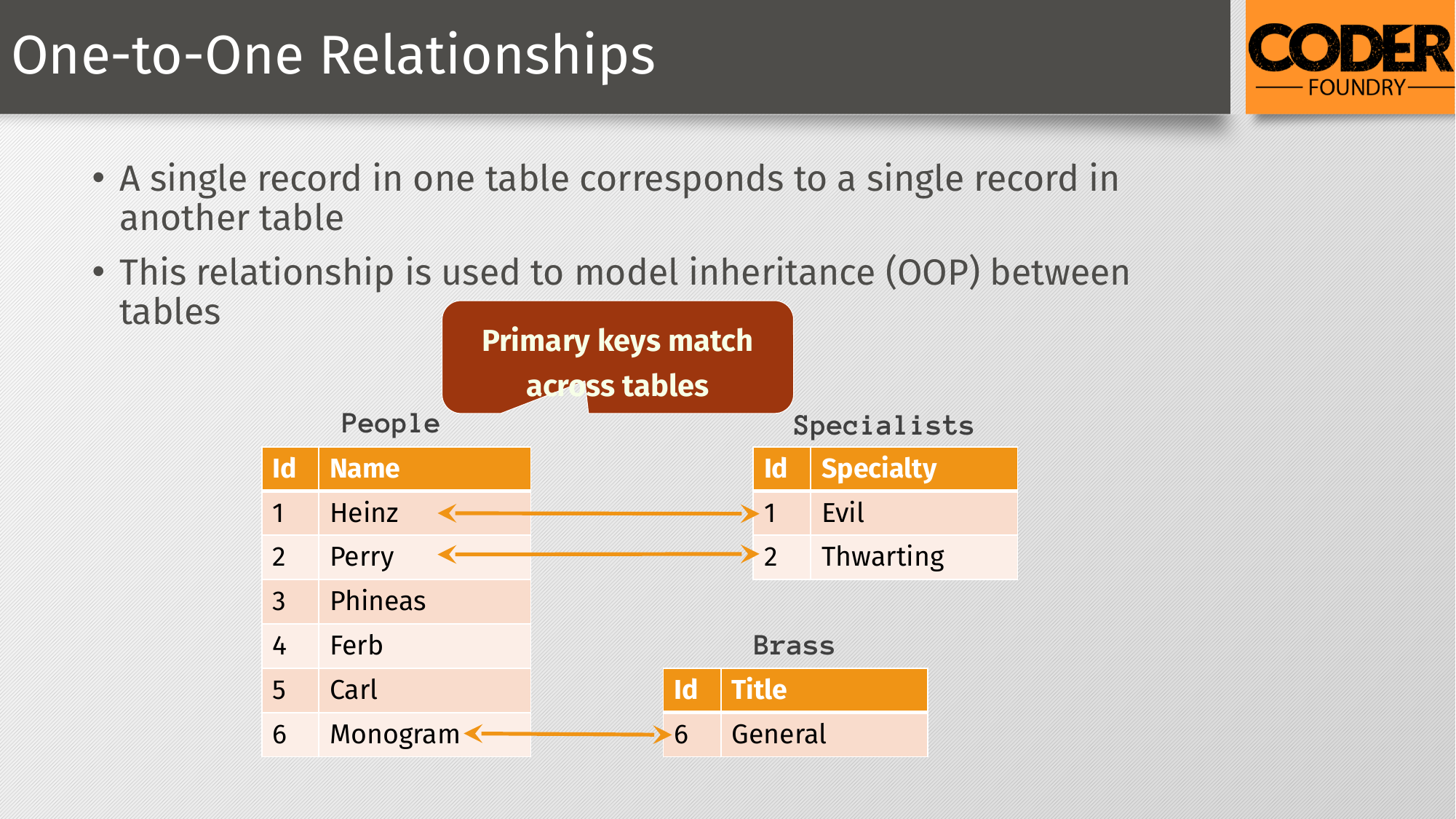

# One-to-One Relationships
A single record in one table corresponds to a single record in another table
This relationship is used to model inheritance (OOP) between tables

Primary keys match across tables
People
Specialists
| Id | Specialty |
| --- | --- |
| 1 | Evil |
| 2 | Thwarting |
| Id | Name |
| --- | --- |
| 1 | Heinz |
| 2 | Perry |
| 3 | Phineas |
| 4 | Ferb |
| 5 | Carl |
| 6 | Monogram |

Brass
| Id | Title |
| --- | --- |
| 6 | General |